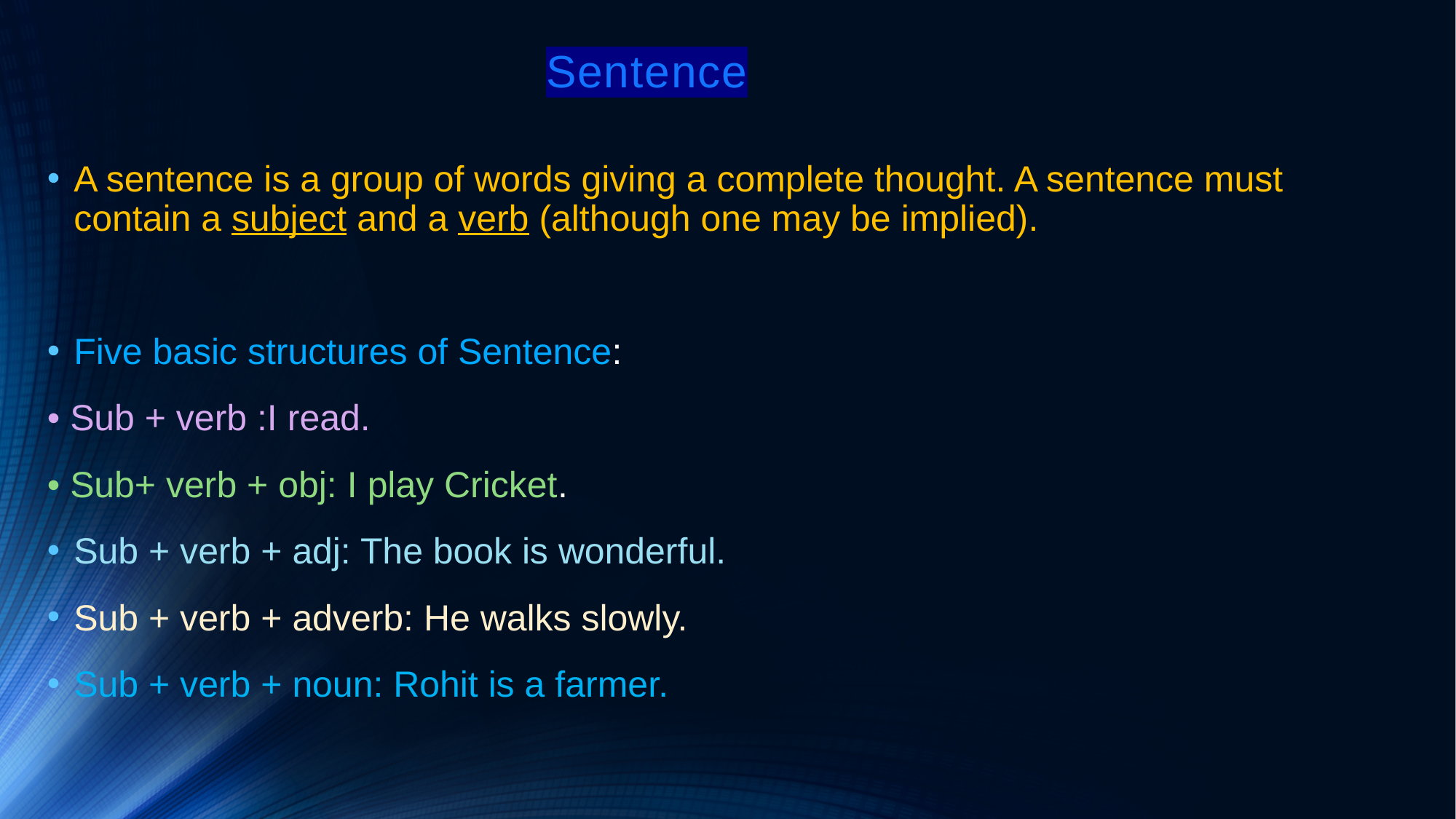

# Sentence
A sentence is a group of words giving a complete thought. A sentence must contain a subject and a verb (although one may be implied).

Five basic structures of Sentence:
• Sub + verb :I read.
• Sub+ verb + obj: I play Cricket.
Sub + verb + adj: The book is wonderful.
Sub + verb + adverb: He walks slowly.
Sub + verb + noun: Rohit is a farmer.